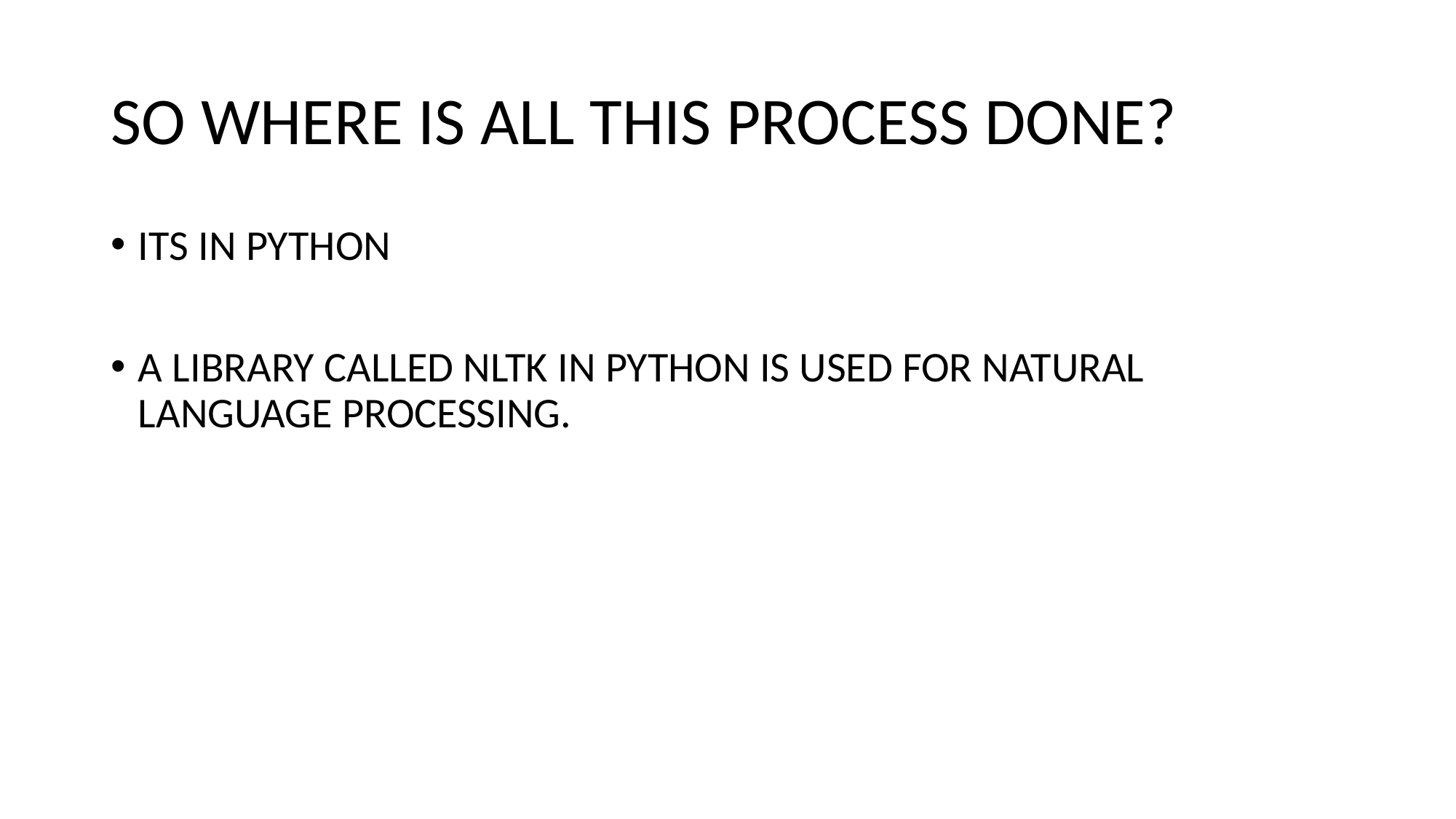

# SO WHERE IS ALL THIS PROCESS DONE?
ITS IN PYTHON

A LIBRARY CALLED NLTK IN PYTHON IS USED FOR NATURAL LANGUAGE PROCESSING.